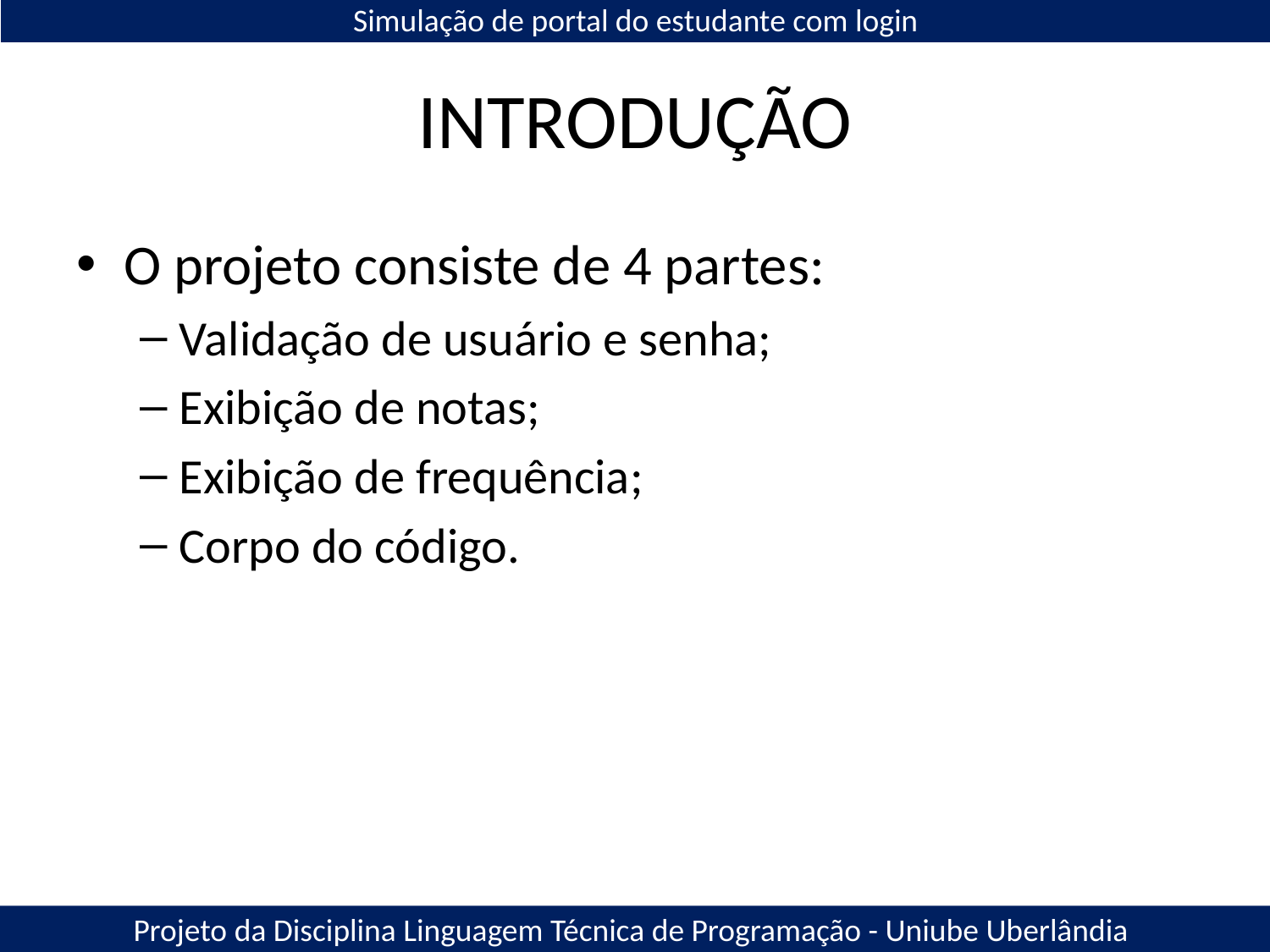

Simulação de portal do estudante com login
# INTRODUÇÃO
O projeto consiste de 4 partes:
Validação de usuário e senha;
Exibição de notas;
Exibição de frequência;
Corpo do código.
Projeto da Disciplina Linguagem Técnica de Programação - Uniube Uberlândia